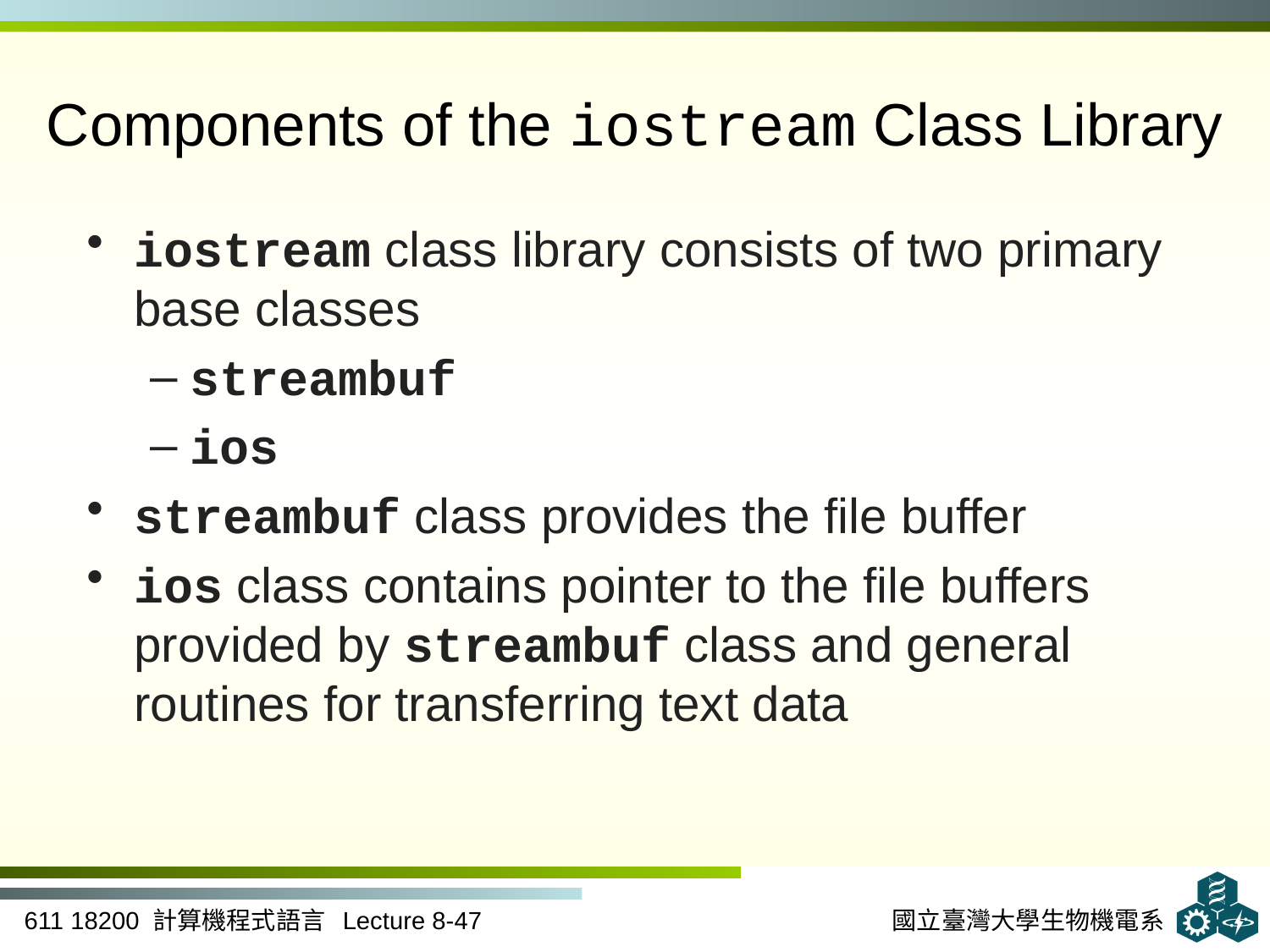

# Components of the iostream Class Library
iostream class library consists of two primary base classes
streambuf
ios
streambuf class provides the file buffer
ios class contains pointer to the file buffers provided by streambuf class and general routines for transferring text data